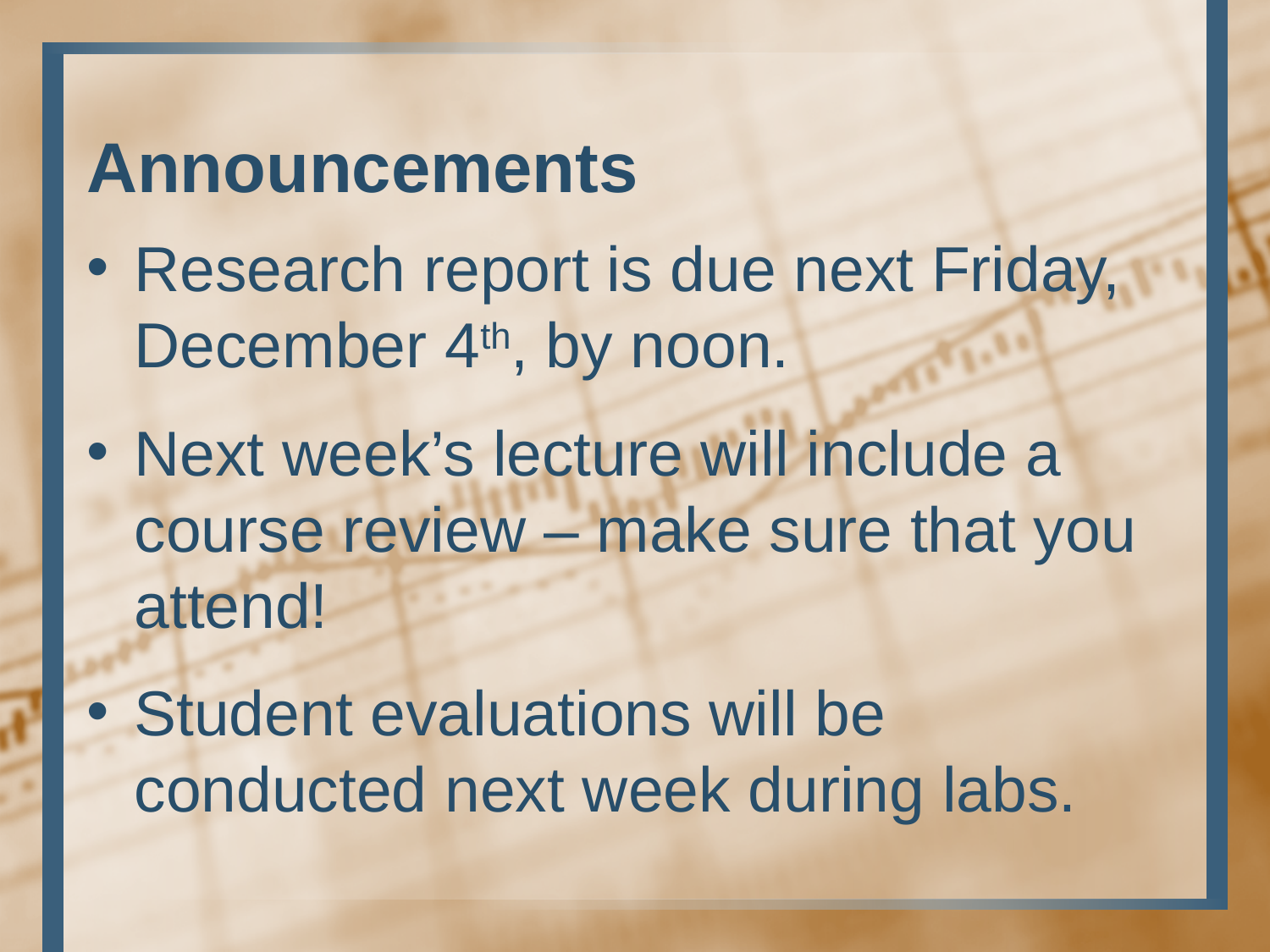

# Announcements
Research report is due next Friday, December 4th, by noon.
Next week’s lecture will include a course review – make sure that you attend!
Student evaluations will be conducted next week during labs.